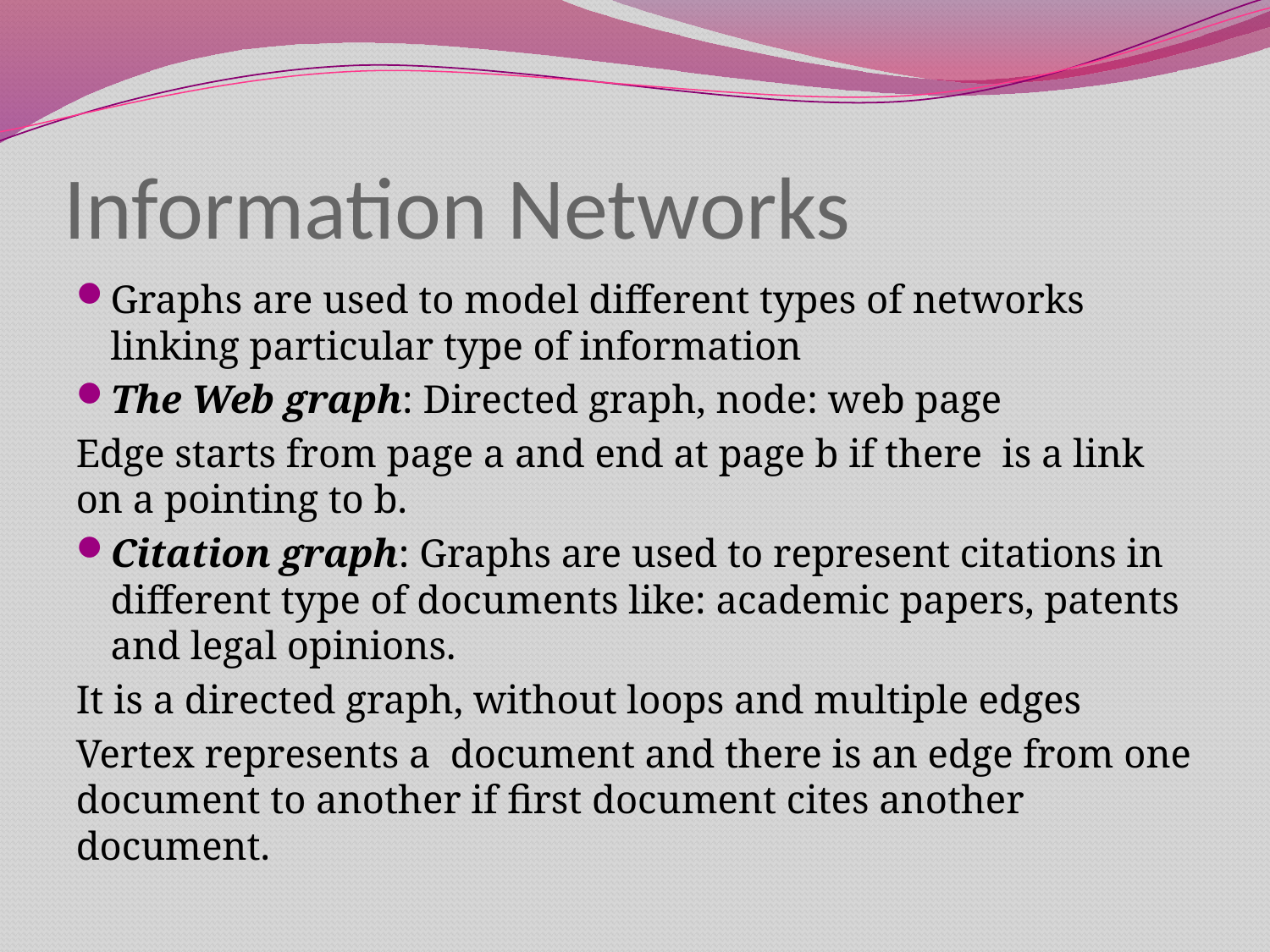

# Information Networks
Graphs are used to model different types of networks linking particular type of information
The Web graph: Directed graph, node: web page
Edge starts from page a and end at page b if there  is a link on a pointing to b.
Citation graph: Graphs are used to represent citations in different type of documents like: academic papers, patents and legal opinions.
It is a directed graph, without loops and multiple edges
Vertex represents a  document and there is an edge from one document to another if first document cites another document.